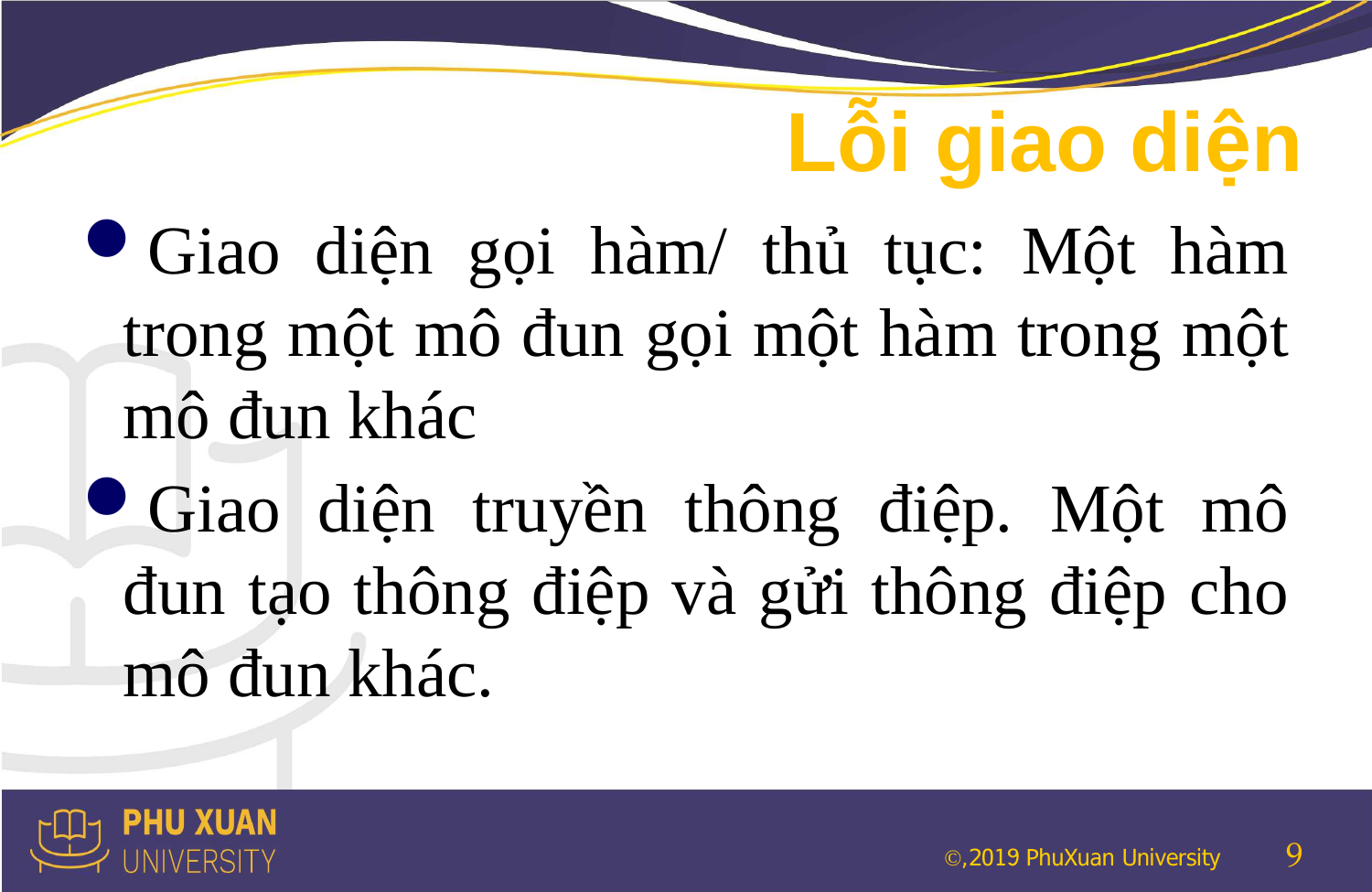

# Lỗi giao diện
Giao diện gọi hàm/ thủ tục: Một hàm trong một mô đun gọi một hàm trong một mô đun khác
Giao diện truyền thông điệp. Một mô đun tạo thông điệp và gửi thông điệp cho mô đun khác.

9